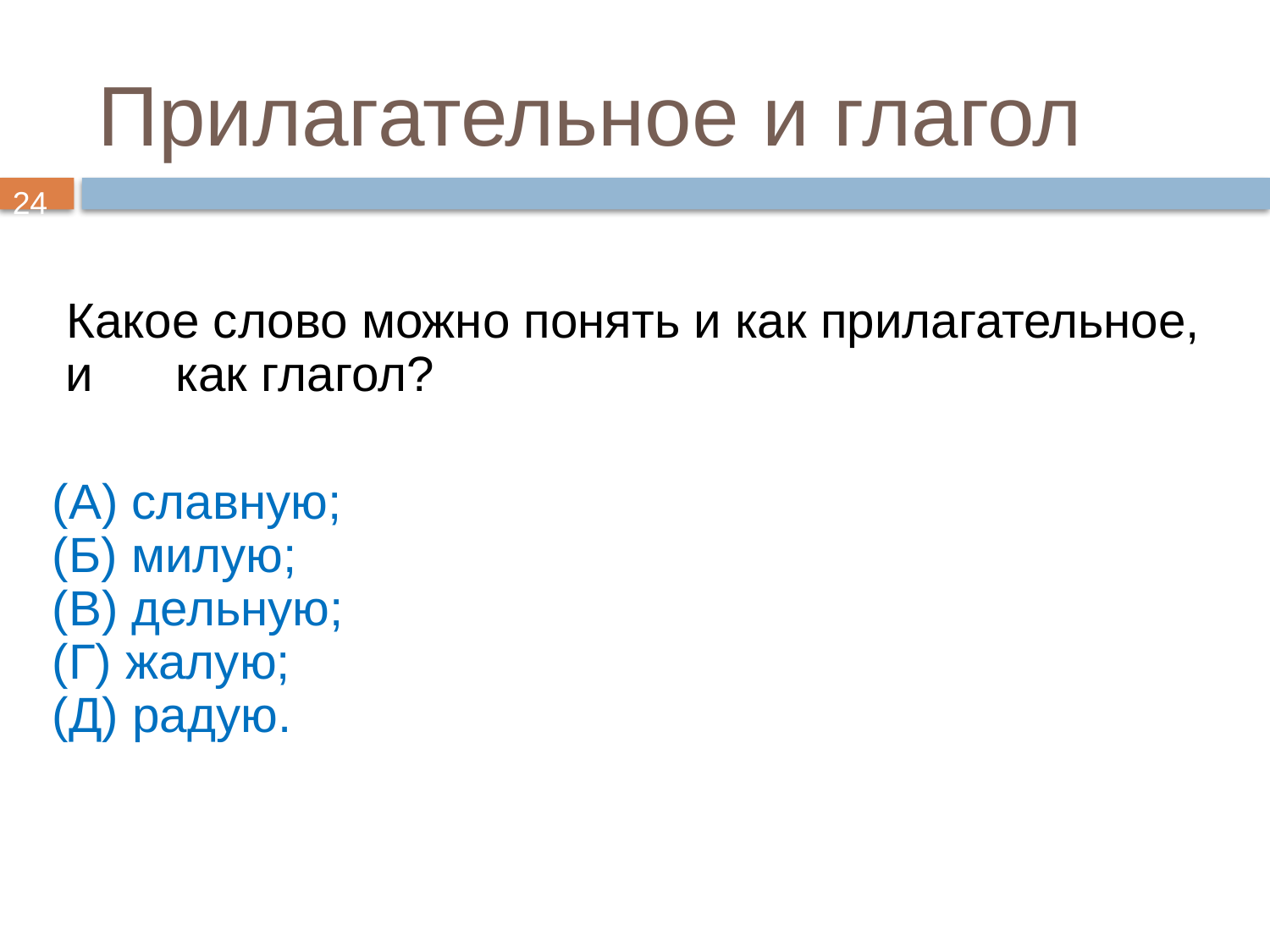

# Прилагательное и глагол
24

 Какое слово можно понять и как прилагательное, и      как глагол?
(А) славную;
(Б) милую;
(В) дельную;
(Г) жалую;
(Д) радую.